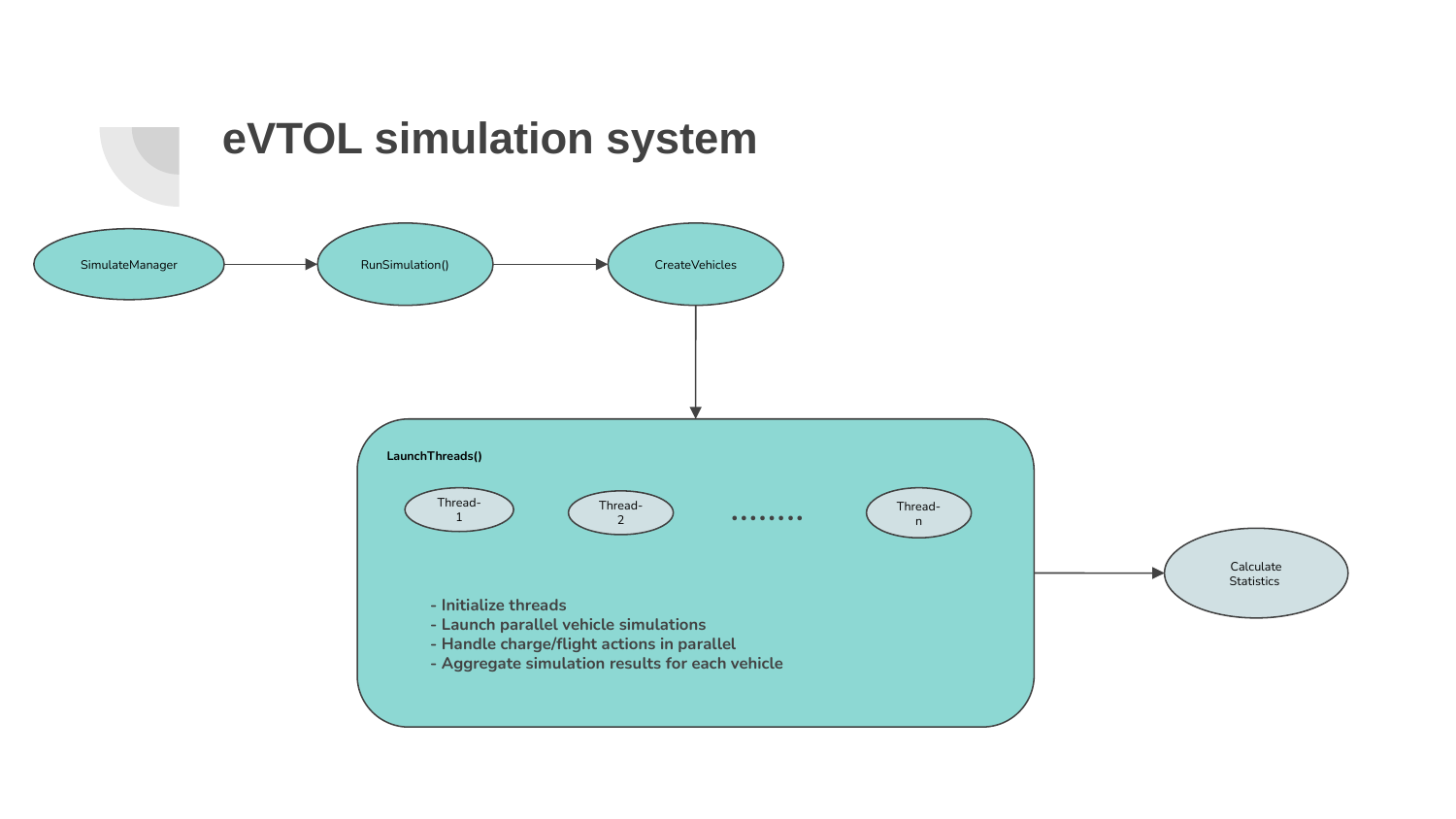

# eVTOL simulation system
CreateVehicles
RunSimulation()
SimulateManager
LaunchThreads()
……..
Thread-1
Thread-n
Thread-2
Calculate Statistics
- Initialize threads
- Launch parallel vehicle simulations
- Handle charge/flight actions in parallel
- Aggregate simulation results for each vehicle